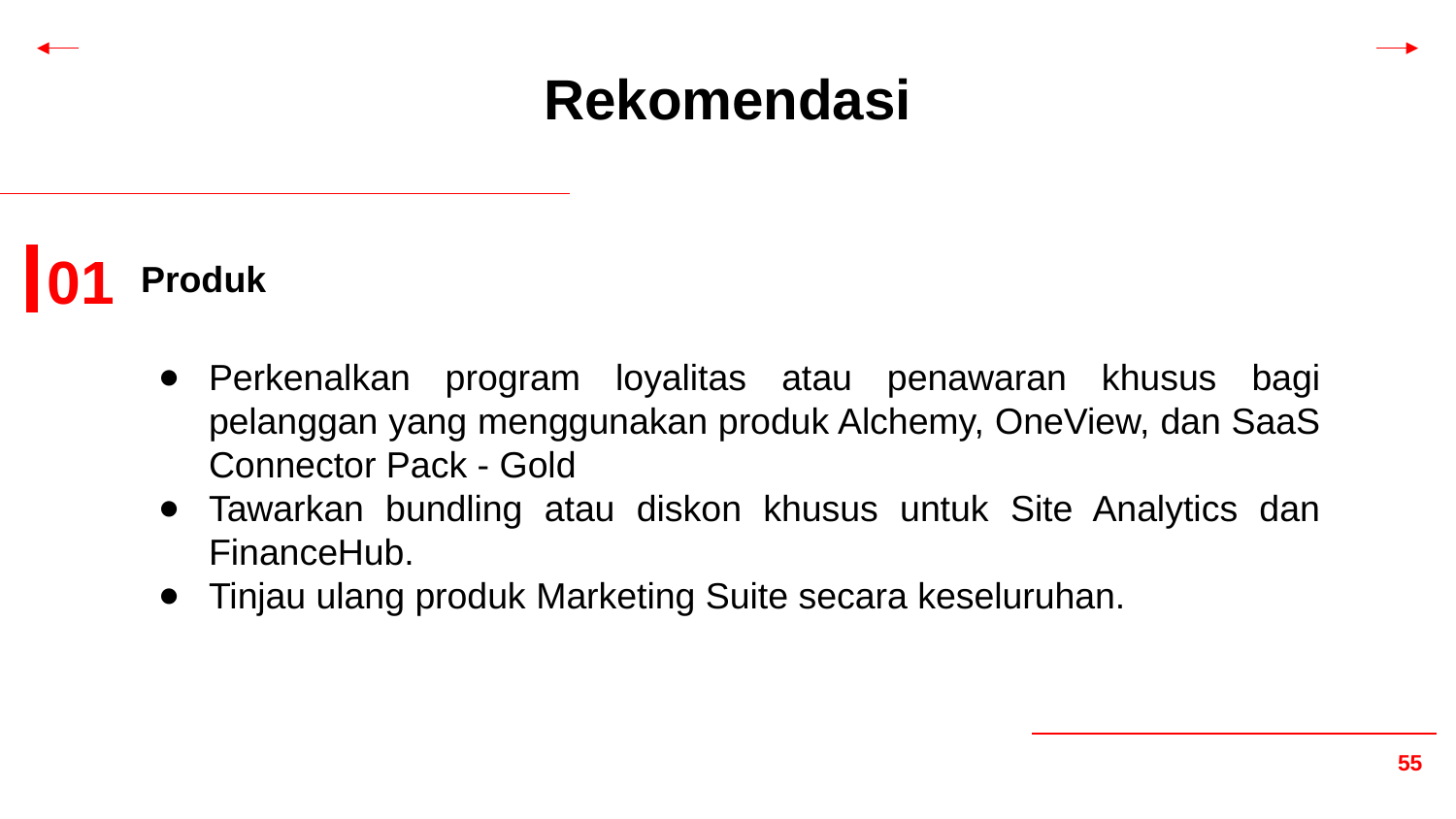

Rekomendasi
01
# Produk
Perkenalkan program loyalitas atau penawaran khusus bagi pelanggan yang menggunakan produk Alchemy, OneView, dan SaaS Connector Pack - Gold
Tawarkan bundling atau diskon khusus untuk Site Analytics dan FinanceHub.
Tinjau ulang produk Marketing Suite secara keseluruhan.